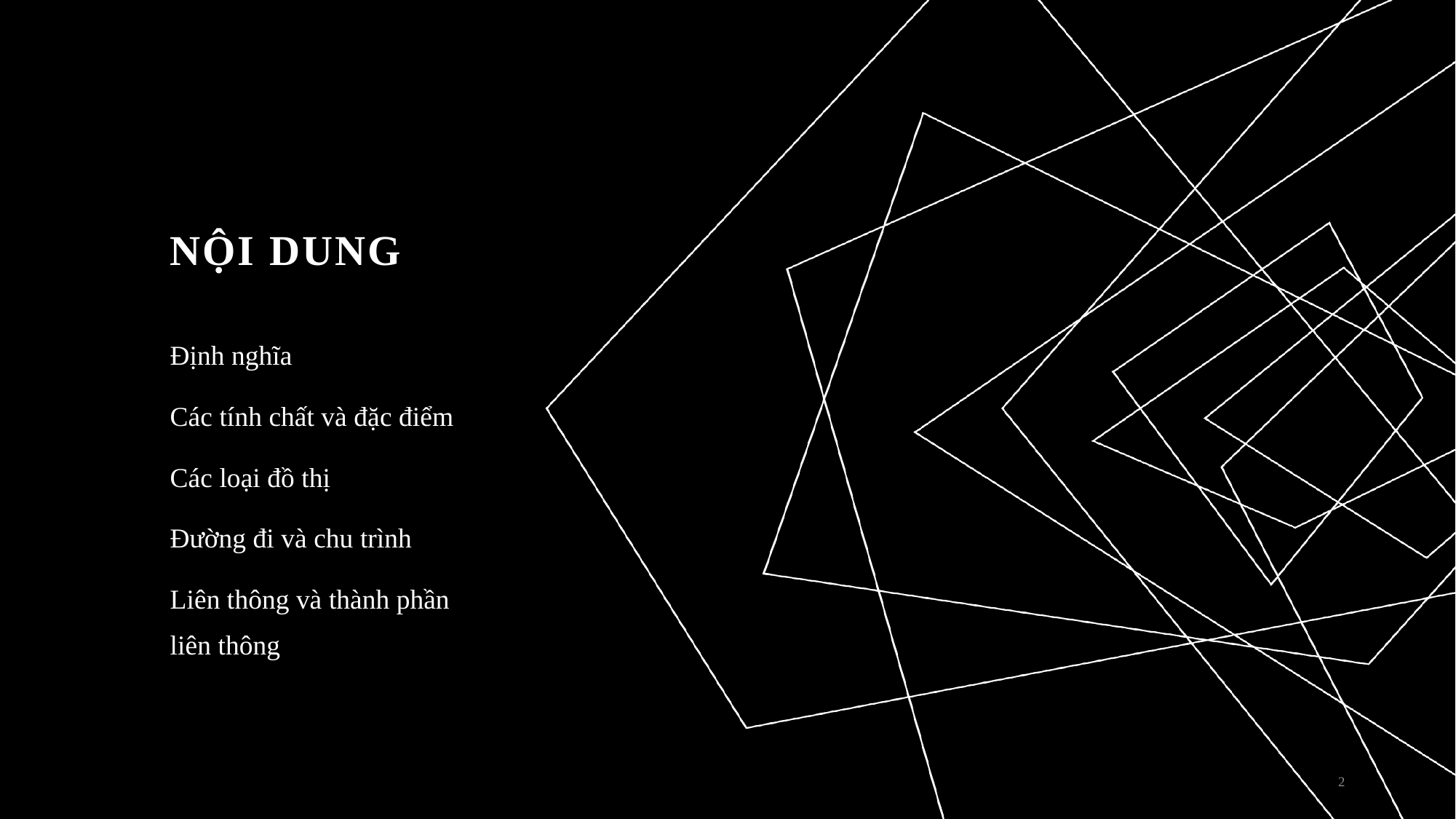

# Nội dung
Định nghĩa
Các tính chất và đặc điểm
Các loại đồ thị
Đường đi và chu trình
Liên thông và thành phần liên thông
2